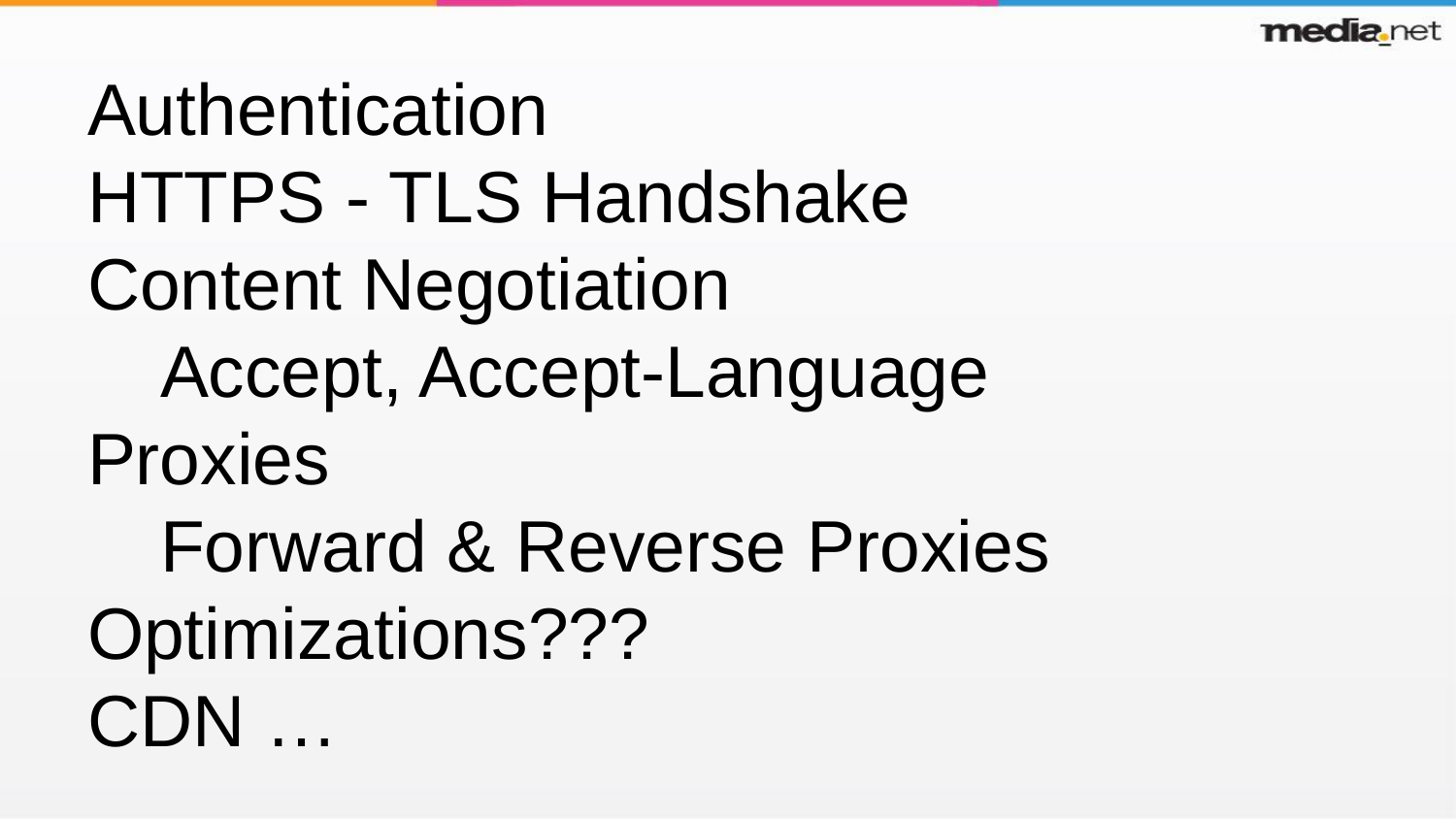

Authentication
HTTPS - TLS Handshake
Content Negotiation
Accept, Accept-Language
Proxies
Forward & Reverse Proxies
Optimizations???
CDN …